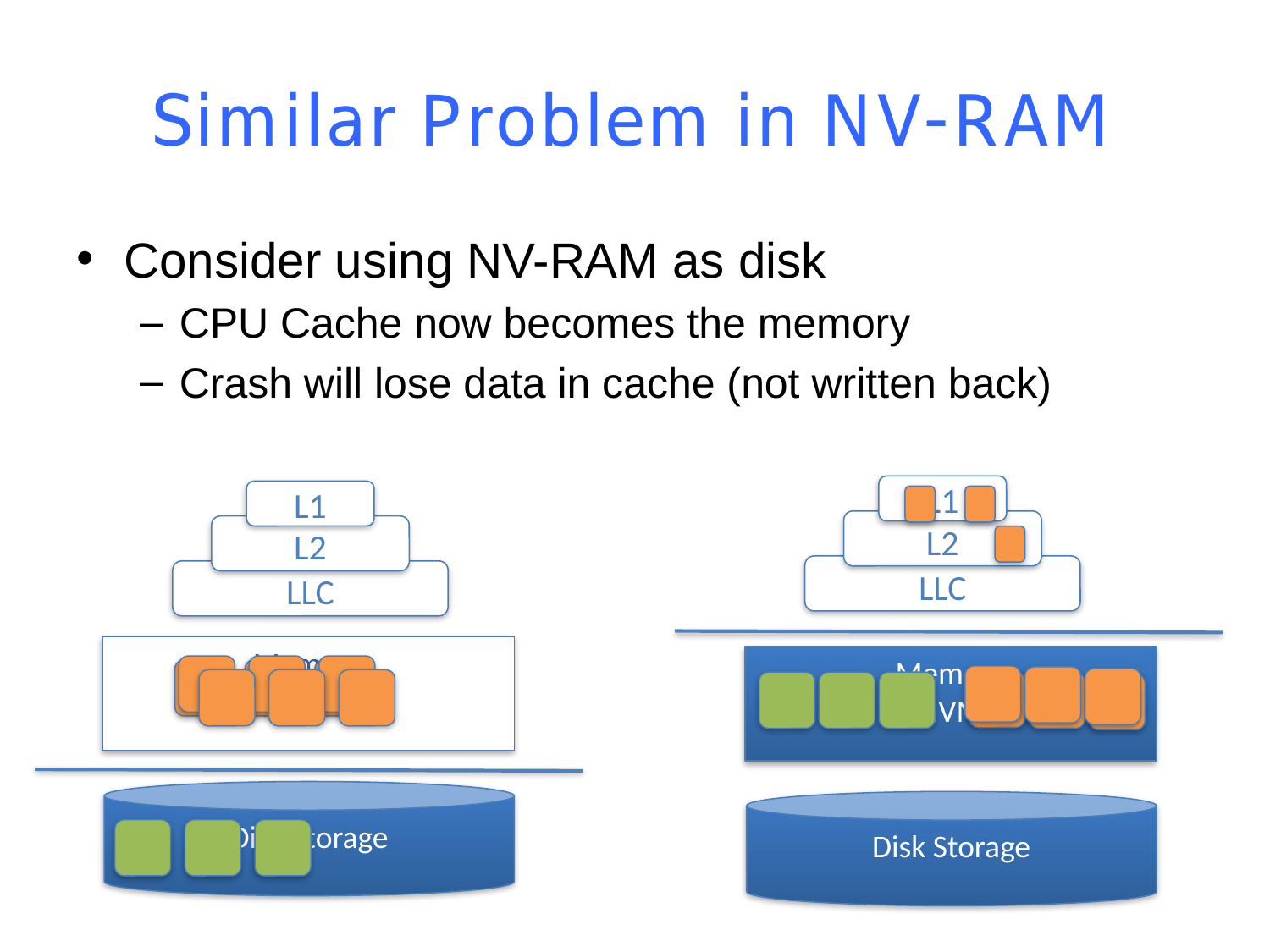

# Similar Problem in NV-RAM
Consider using NV-RAM as disk
CPU Cache now becomes the memory
Crash will lose data in cache (not written back)
L1
L2
LLC
L1
L2
LLC

Memory
(DRAM)
Memory
(NVM)

Disk Storage
Disk Storage